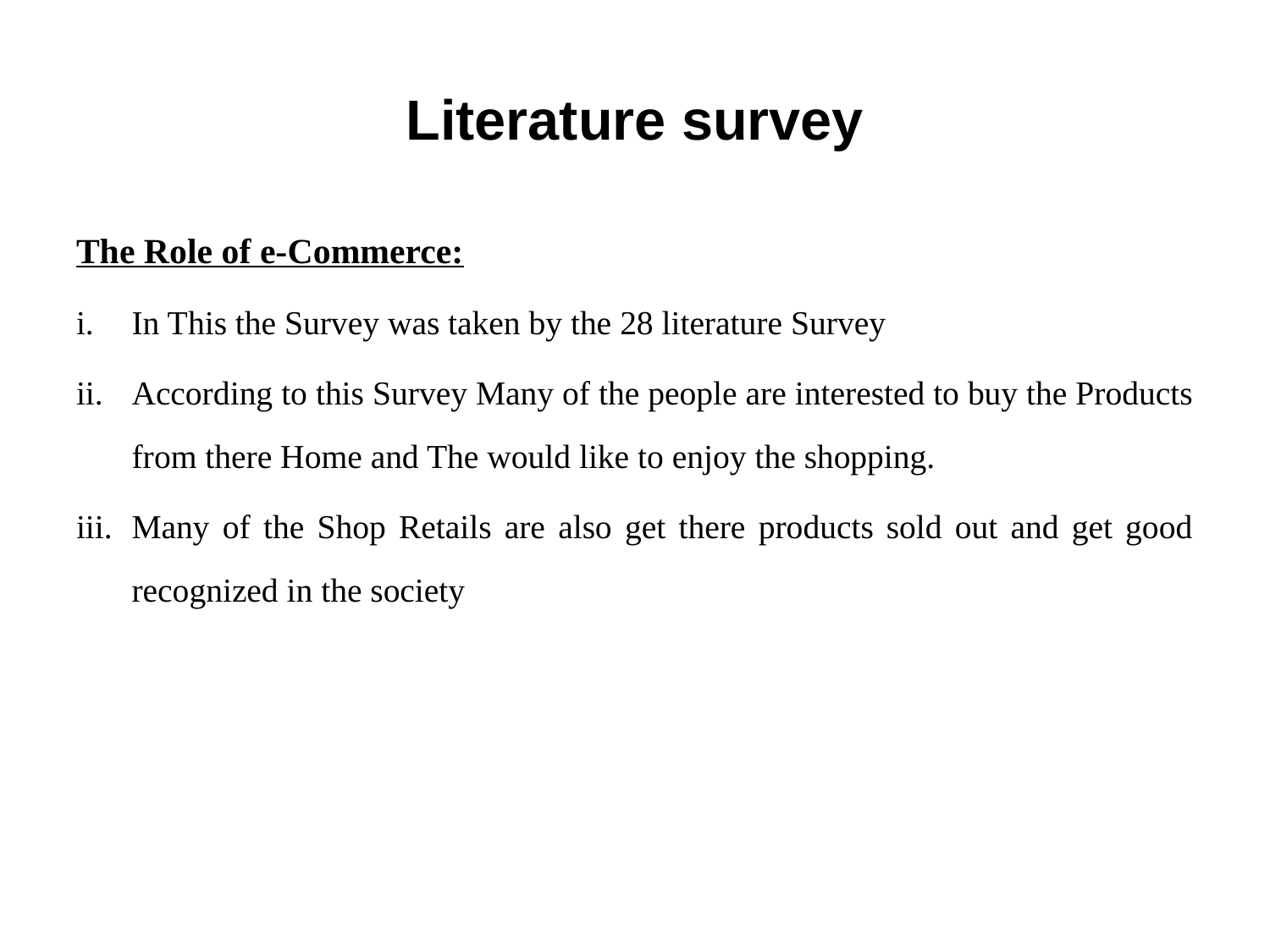

# Literature survey
The Role of e-Commerce:
In This the Survey was taken by the 28 literature Survey
According to this Survey Many of the people are interested to buy the Products from there Home and The would like to enjoy the shopping.
Many of the Shop Retails are also get there products sold out and get good recognized in the society